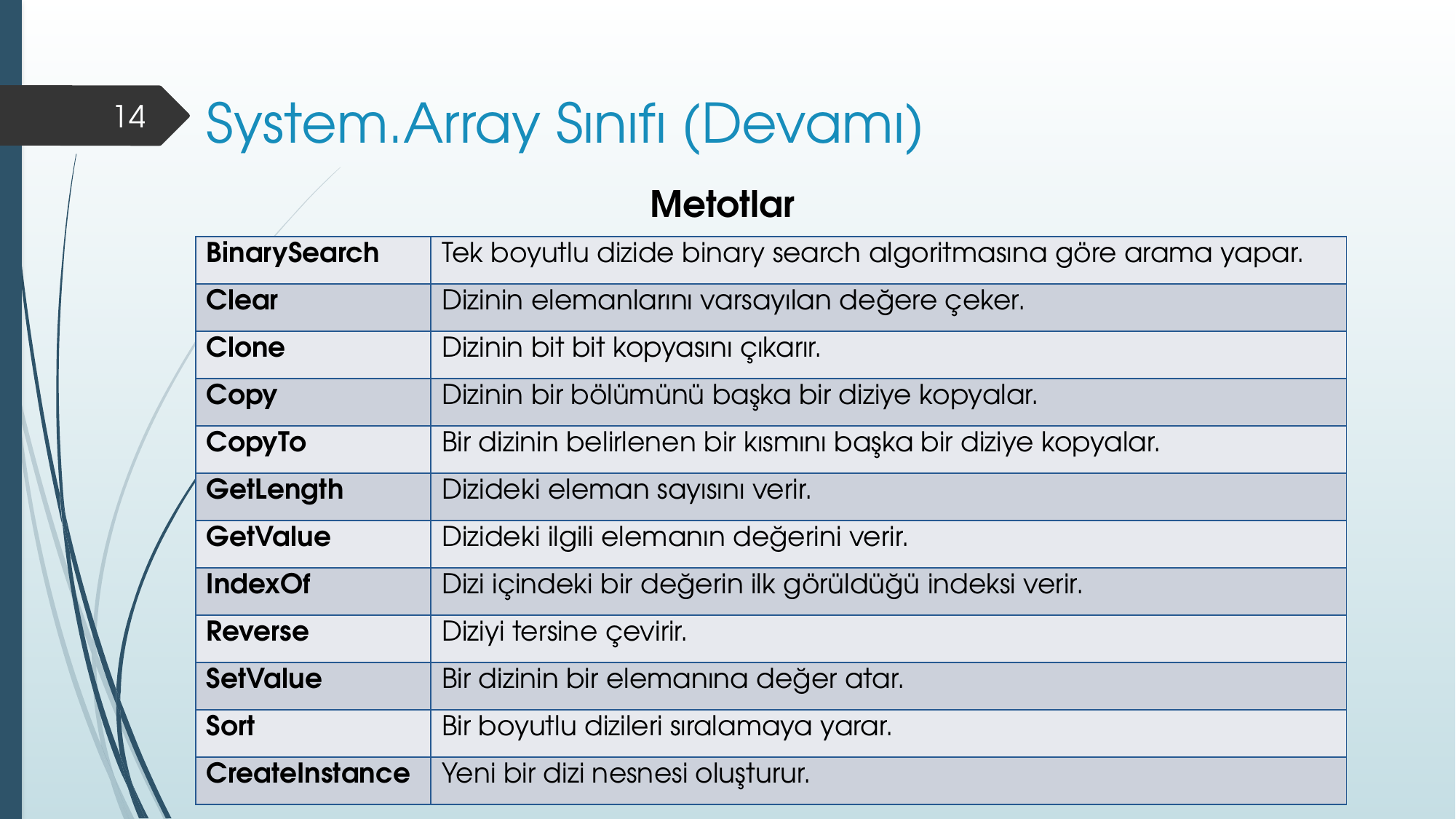

# System.Array Sınıfı (Devamı)
14
Metotlar
| BinarySearch | Tek boyutlu dizide binary search algoritmasına göre arama yapar. |
| --- | --- |
| Clear | Dizinin elemanlarını varsayılan değere çeker. |
| Clone | Dizinin bit bit kopyasını çıkarır. |
| Copy | Dizinin bir bölümünü başka bir diziye kopyalar. |
| CopyTo | Bir dizinin belirlenen bir kısmını başka bir diziye kopyalar. |
| GetLength | Dizideki eleman sayısını verir. |
| GetValue | Dizideki ilgili elemanın değerini verir. |
| IndexOf | Dizi içindeki bir değerin ilk görüldüğü indeksi verir. |
| Reverse | Diziyi tersine çevirir. |
| SetValue | Bir dizinin bir elemanına değer atar. |
| Sort | Bir boyutlu dizileri sıralamaya yarar. |
| CreateInstance | Yeni bir dizi nesnesi oluşturur. |